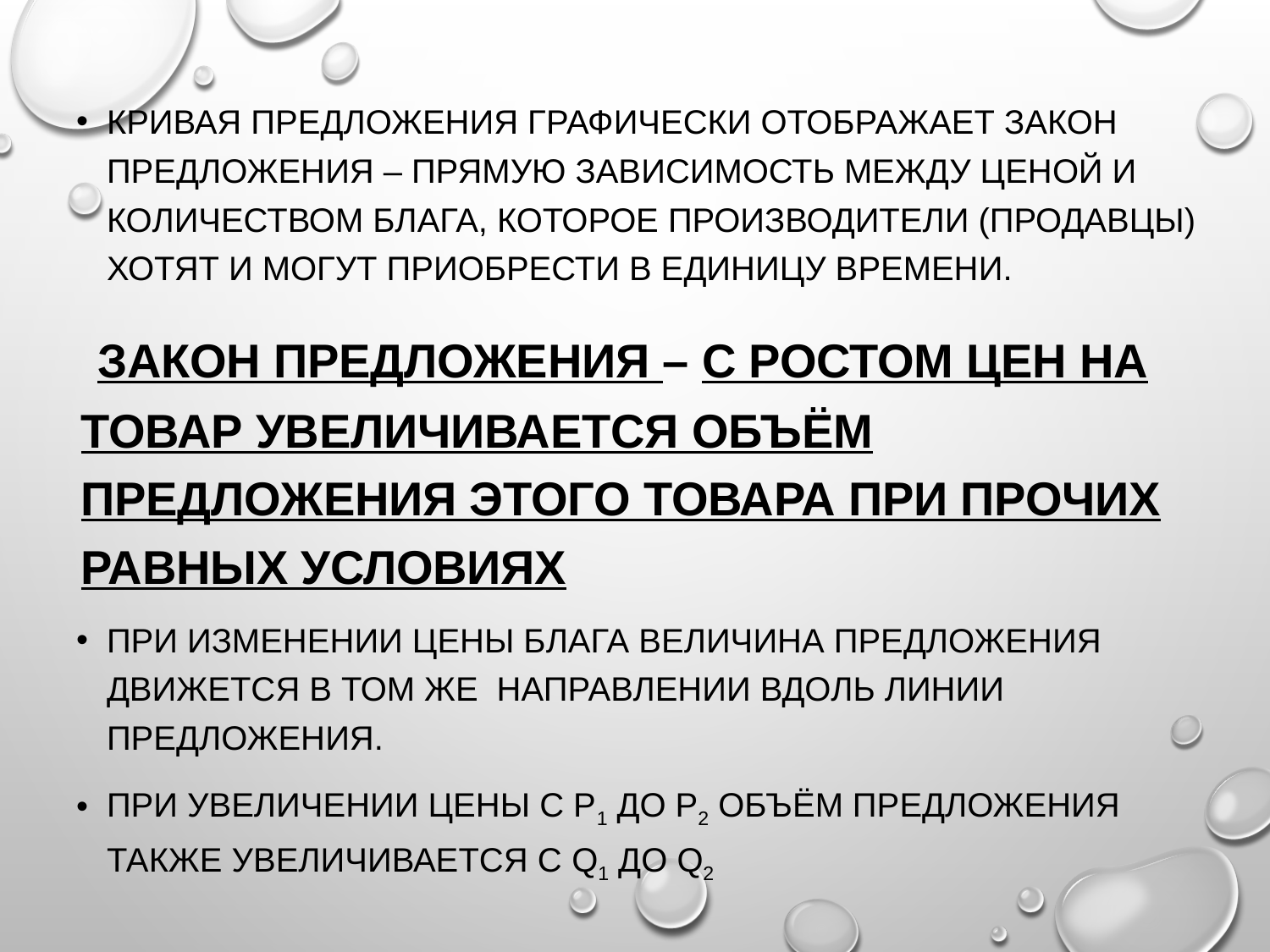

Кривая предложения графически отображает закон предложения – прямую зависимость между ценой и количеством блага, которое производители (продавцы) хотят и могут приобрести в единицу времени.
 Закон предложения – с ростом цен на товар увеличивается объём предложения этого товара при прочих равных условиях
При изменении цены блага величина предложения движется в том же  направлении вдоль линии предложения.
При увеличении цены с Р1 до Р2 объём предложения также увеличивается с Q1 до Q2